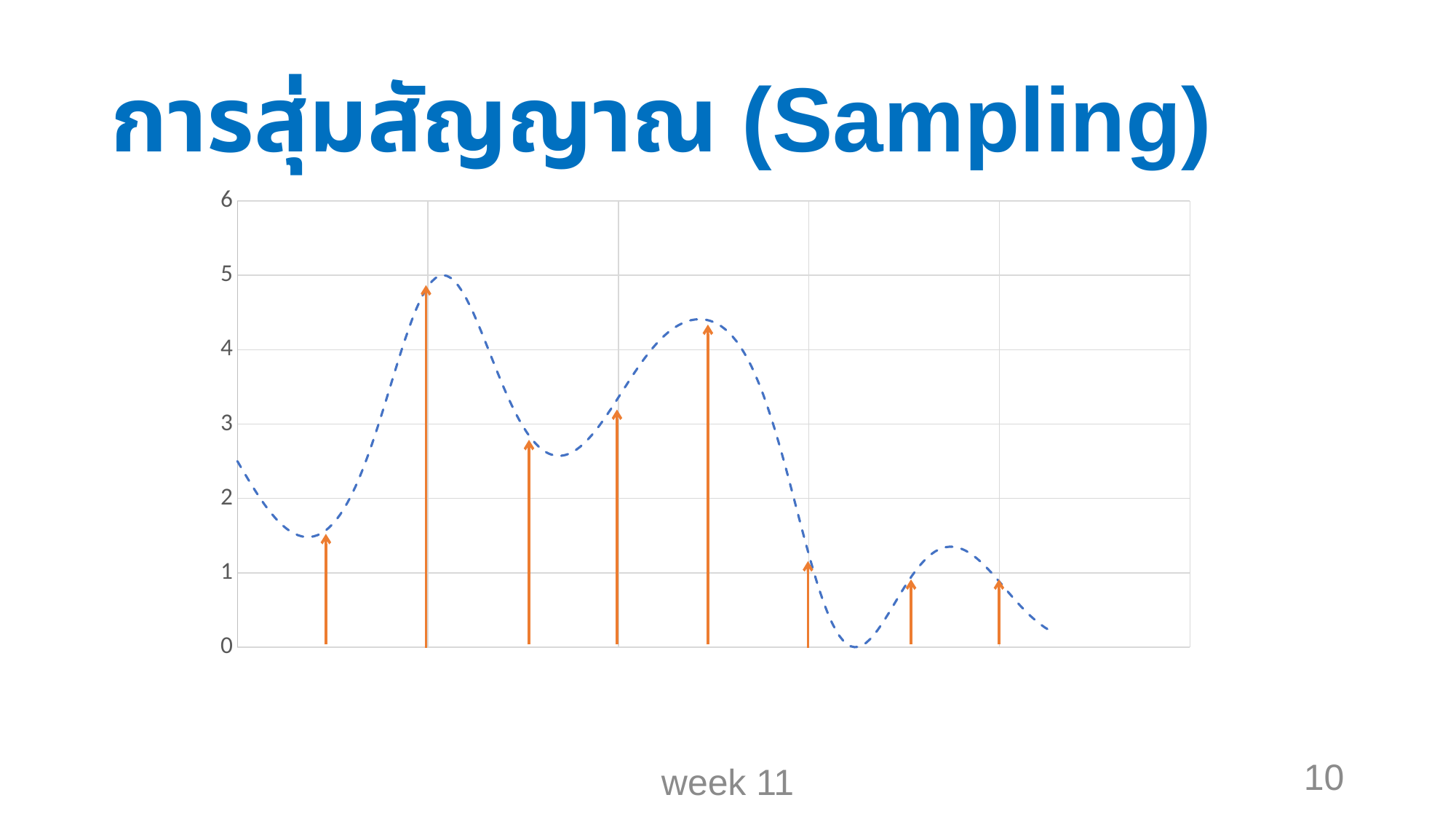

# การสุ่มสัญญาณ (Sampling)

### Chart

| Category | V(t) |
|---|---|
10
week 11